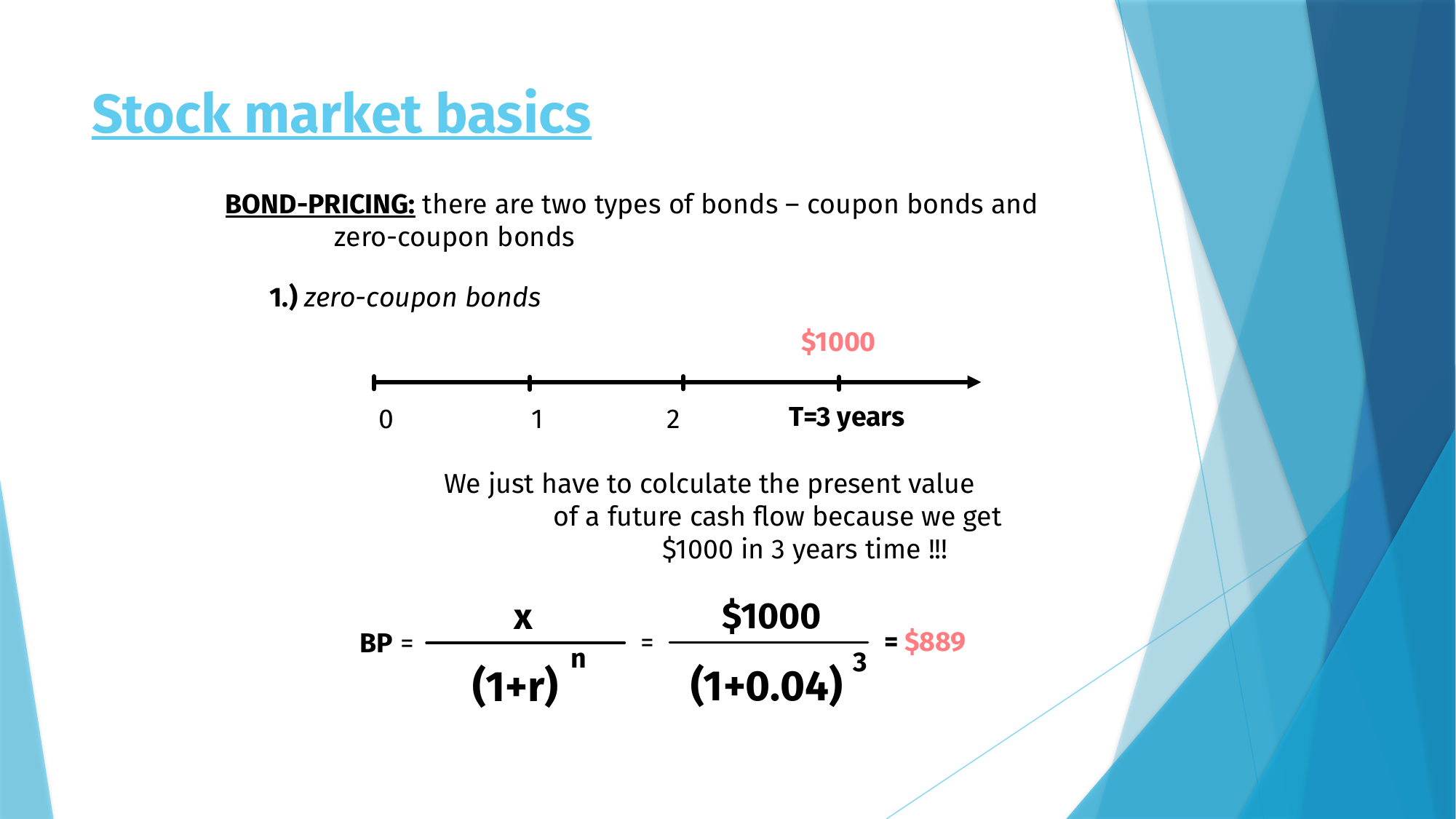

# Stock market basics
BOND-PRICING: there are two types of bonds – coupon bonds and
	zero-coupon bonds
1.) zero-coupon bonds
$1000
T=3 years
0	      1                 2
We just have to colculate the present value
	of a future cash flow because we get
		$1000 in 3 years time !!!
$1000
x
= $889
=
BP =
n
3
   (1+0.04)
   (1+r)